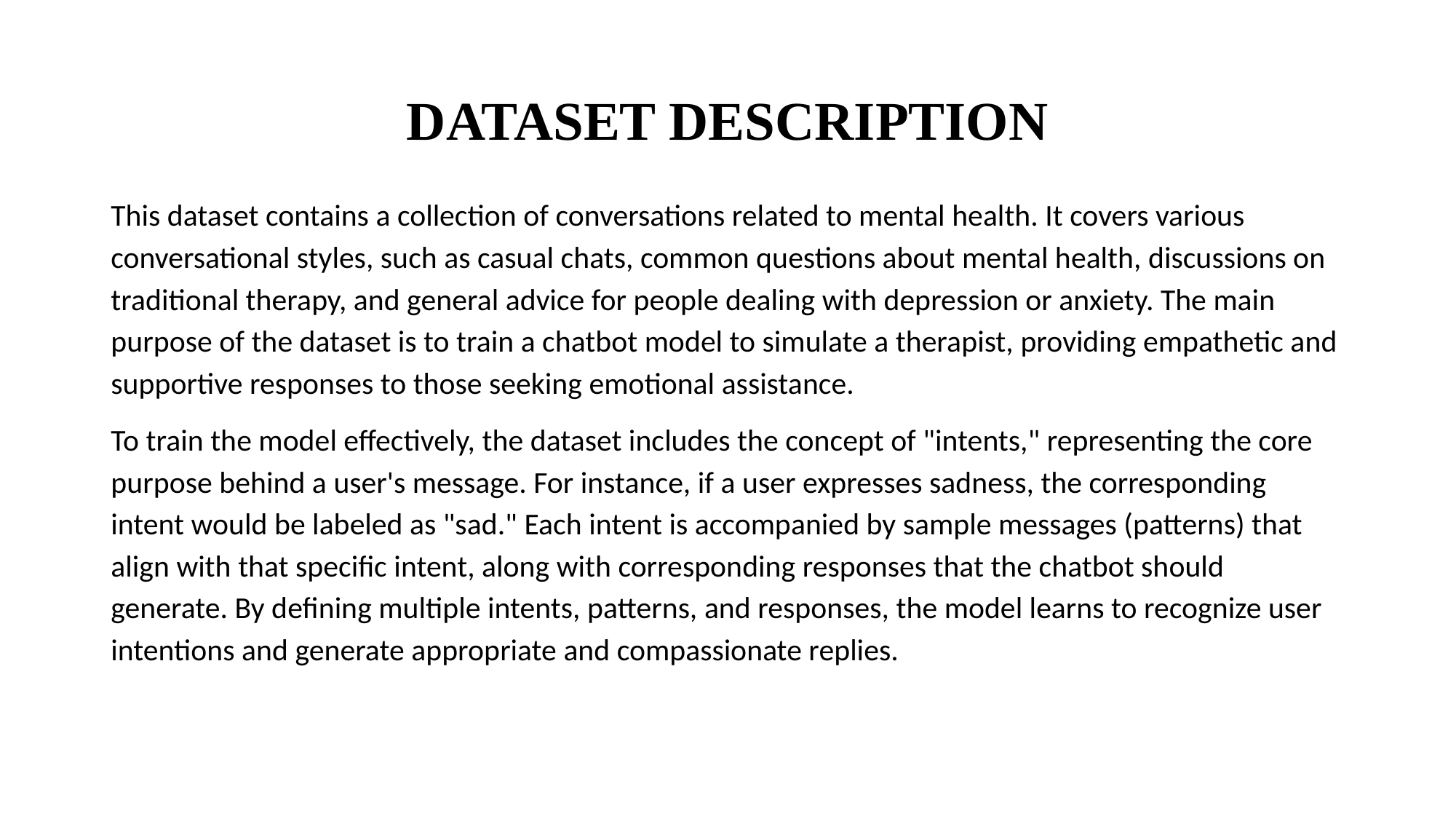

# DATASET DESCRIPTION
This dataset contains a collection of conversations related to mental health. It covers various conversational styles, such as casual chats, common questions about mental health, discussions on traditional therapy, and general advice for people dealing with depression or anxiety. The main purpose of the dataset is to train a chatbot model to simulate a therapist, providing empathetic and supportive responses to those seeking emotional assistance.
To train the model effectively, the dataset includes the concept of "intents," representing the core purpose behind a user's message. For instance, if a user expresses sadness, the corresponding intent would be labeled as "sad." Each intent is accompanied by sample messages (patterns) that align with that specific intent, along with corresponding responses that the chatbot should generate. By defining multiple intents, patterns, and responses, the model learns to recognize user intentions and generate appropriate and compassionate replies.